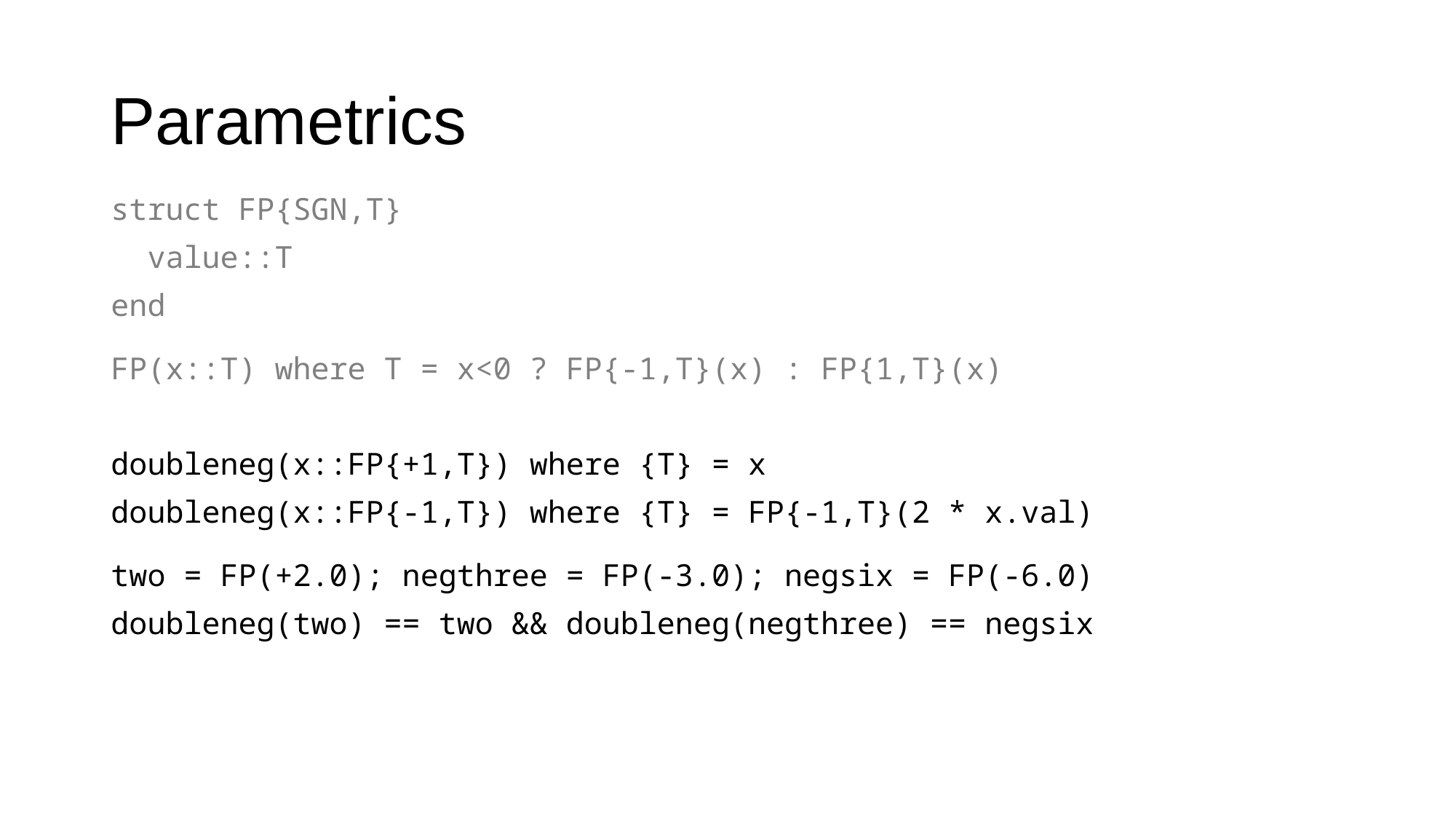

# Parametrics
struct FP{SGN,T}
  value::T
end
FP(x::T) where T = x<0 ? FP{-1,T}(x) : FP{1,T}(x)

doubleneg(x::FP{+1,T}) where {T} = x
doubleneg(x::FP{-1,T}) where {T} = FP{-1,T}(2 * x.val)
two = FP(+2.0); negthree = FP(-3.0); negsix = FP(-6.0)
doubleneg(two) == two && doubleneg(negthree) == negsix
using Test
@inferred doubleneg(negthree) == negsix